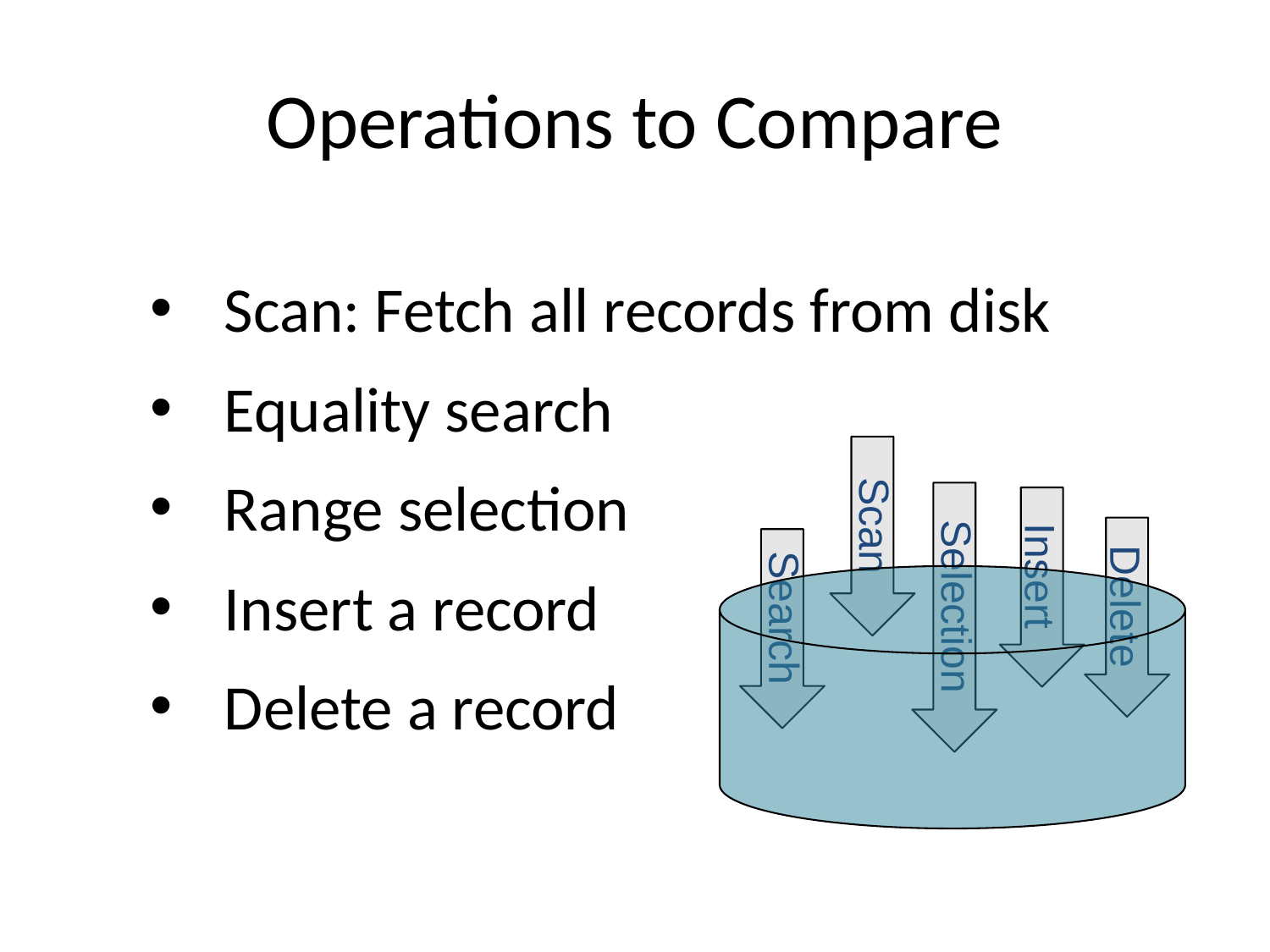

# Operations to Compare
Scan: Fetch all records from disk
Equality search
Range selection
Insert a record
Delete a record
Scan
Selection
Insert
Delete
Search